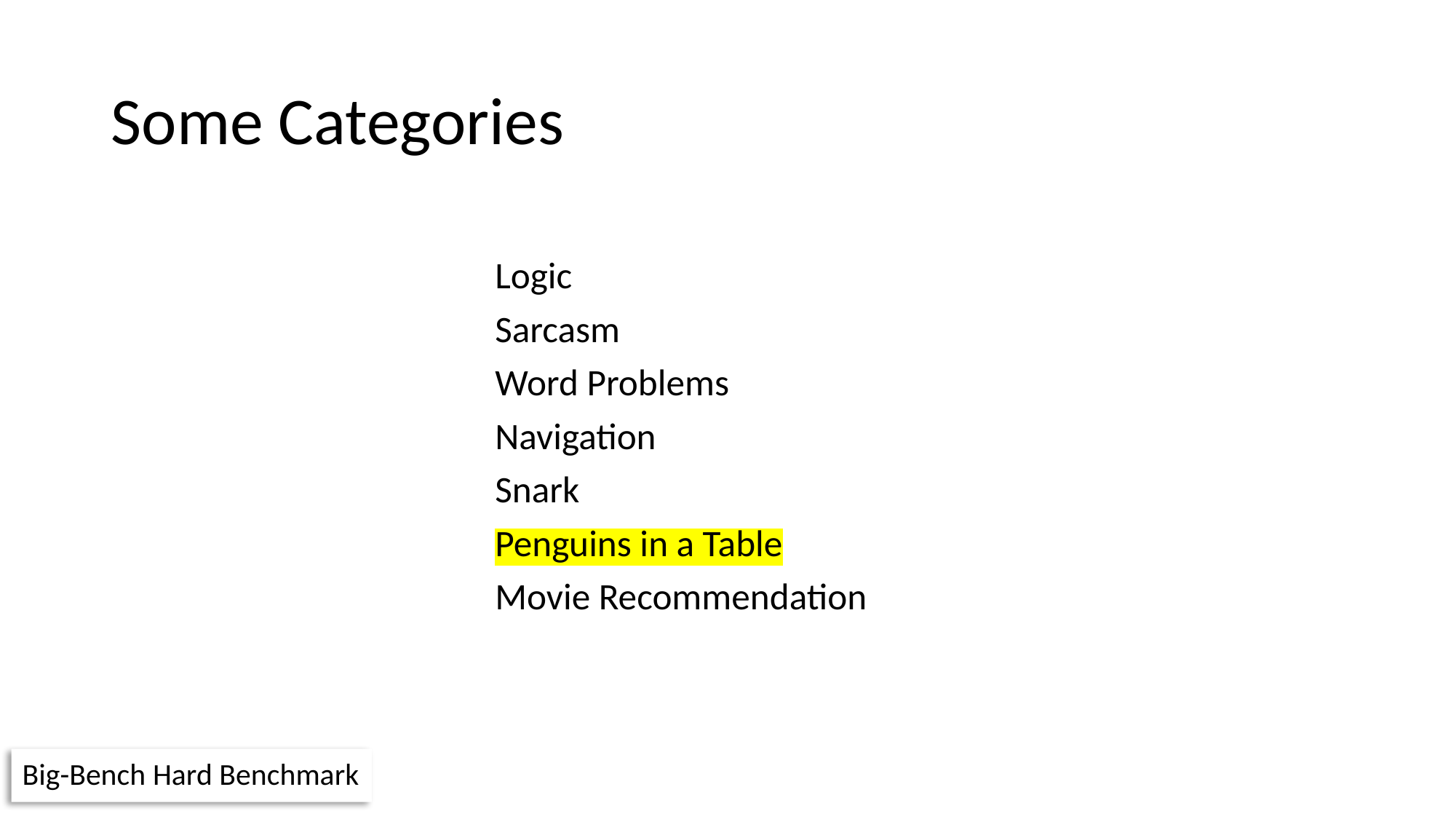

# Some Categories
Logic
Sarcasm
Word Problems
Navigation
Snark
Penguins in a Table
Movie Recommendation

Big-Bench Hard Benchmark